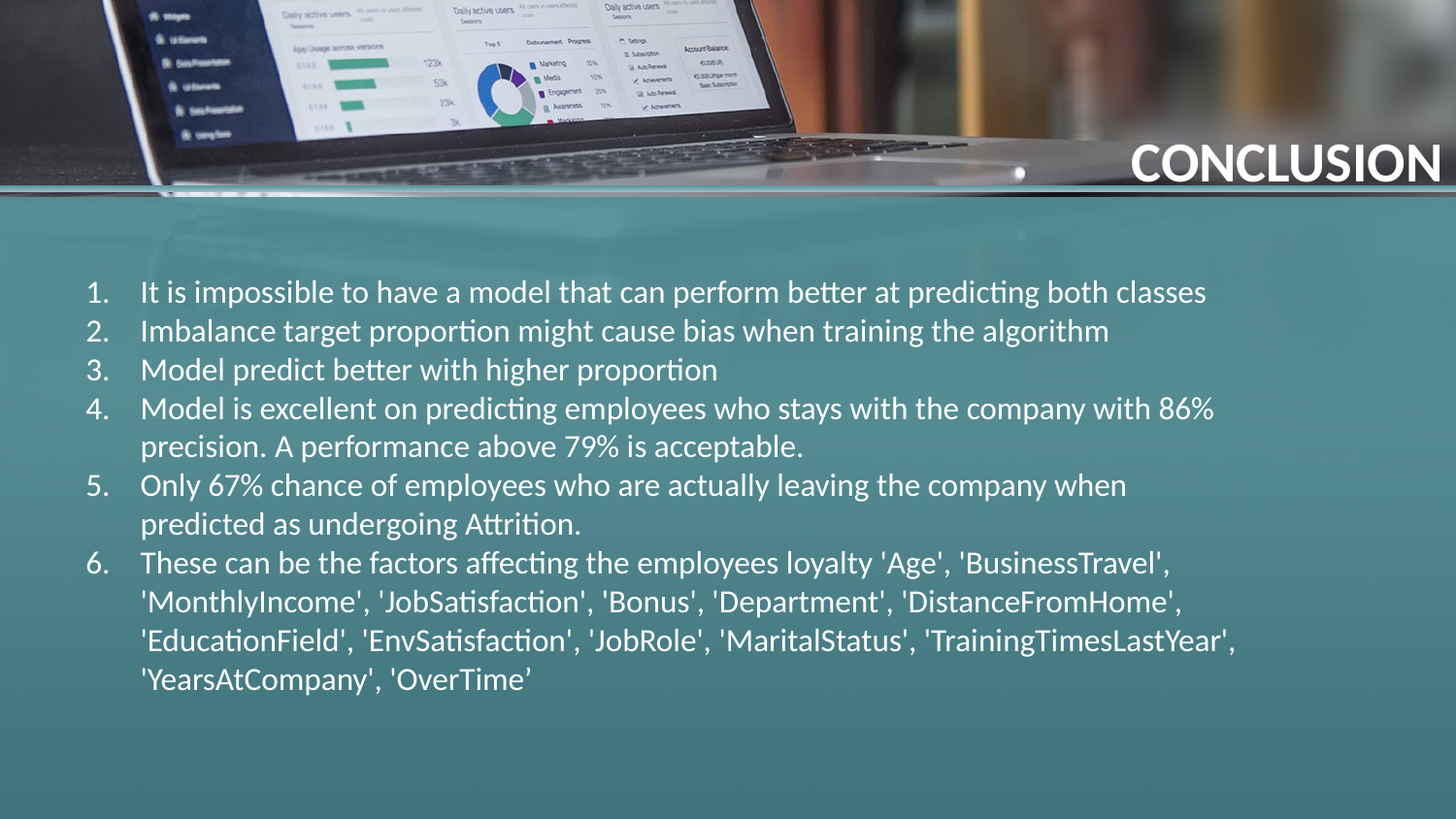

CONCLUSION
It is impossible to have a model that can perform better at predicting both classes
Imbalance target proportion might cause bias when training the algorithm
Model predict better with higher proportion
Model is excellent on predicting employees who stays with the company with 86% precision. A performance above 79% is acceptable.
Only 67% chance of employees who are actually leaving the company when predicted as undergoing Attrition.
These can be the factors affecting the employees loyalty 'Age', 'BusinessTravel', 'MonthlyIncome', 'JobSatisfaction', 'Bonus', 'Department', 'DistanceFromHome', 'EducationField', 'EnvSatisfaction', 'JobRole', 'MaritalStatus', 'TrainingTimesLastYear', 'YearsAtCompany', 'OverTime’